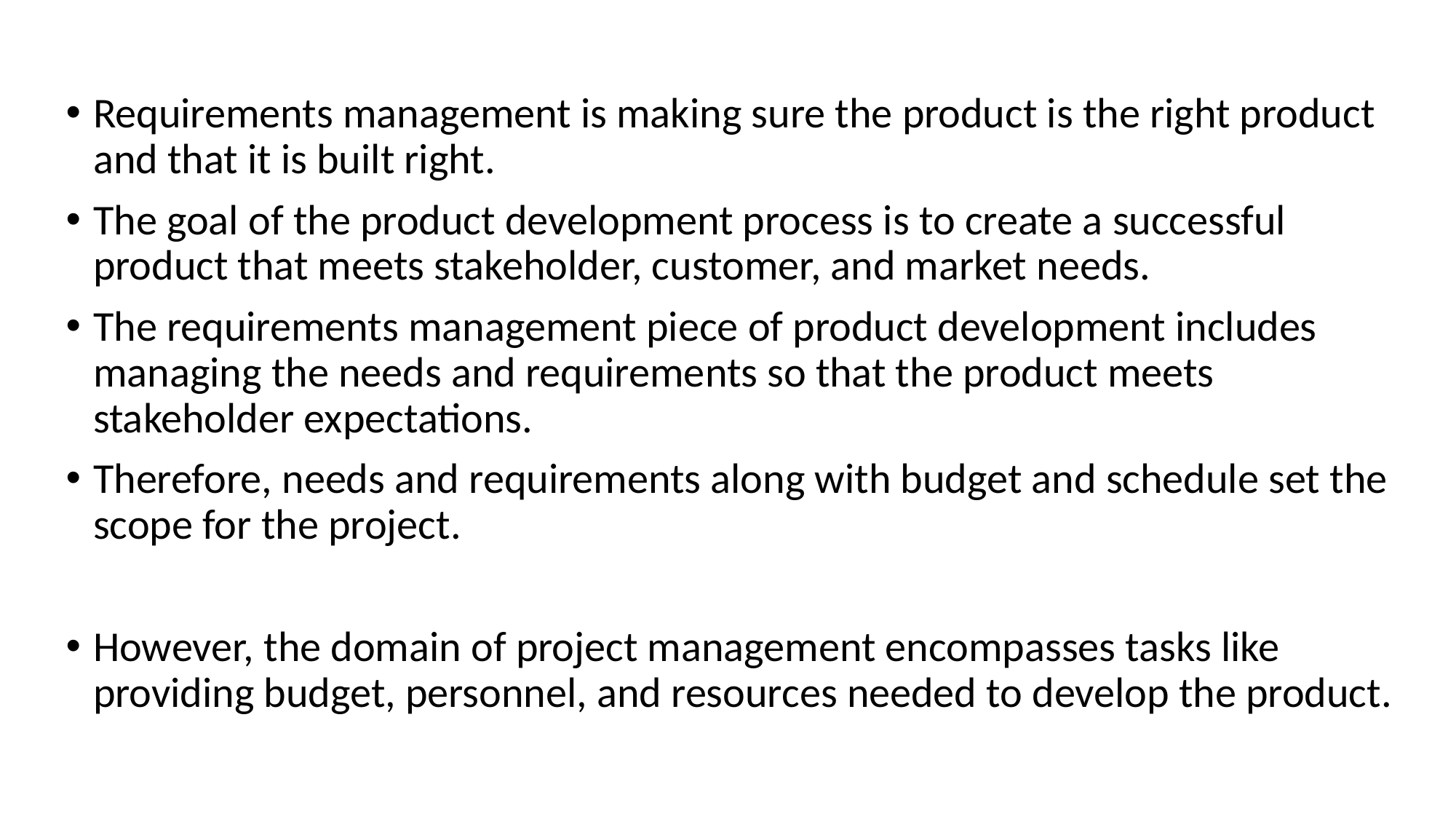

Requirements management is making sure the product is the right product and that it is built right.
The goal of the product development process is to create a successful product that meets stakeholder, customer, and market needs.
The requirements management piece of product development includes managing the needs and requirements so that the product meets stakeholder expectations.
Therefore, needs and requirements along with budget and schedule set the scope for the project.

However, the domain of project management encompasses tasks like providing budget, personnel, and resources needed to develop the product.